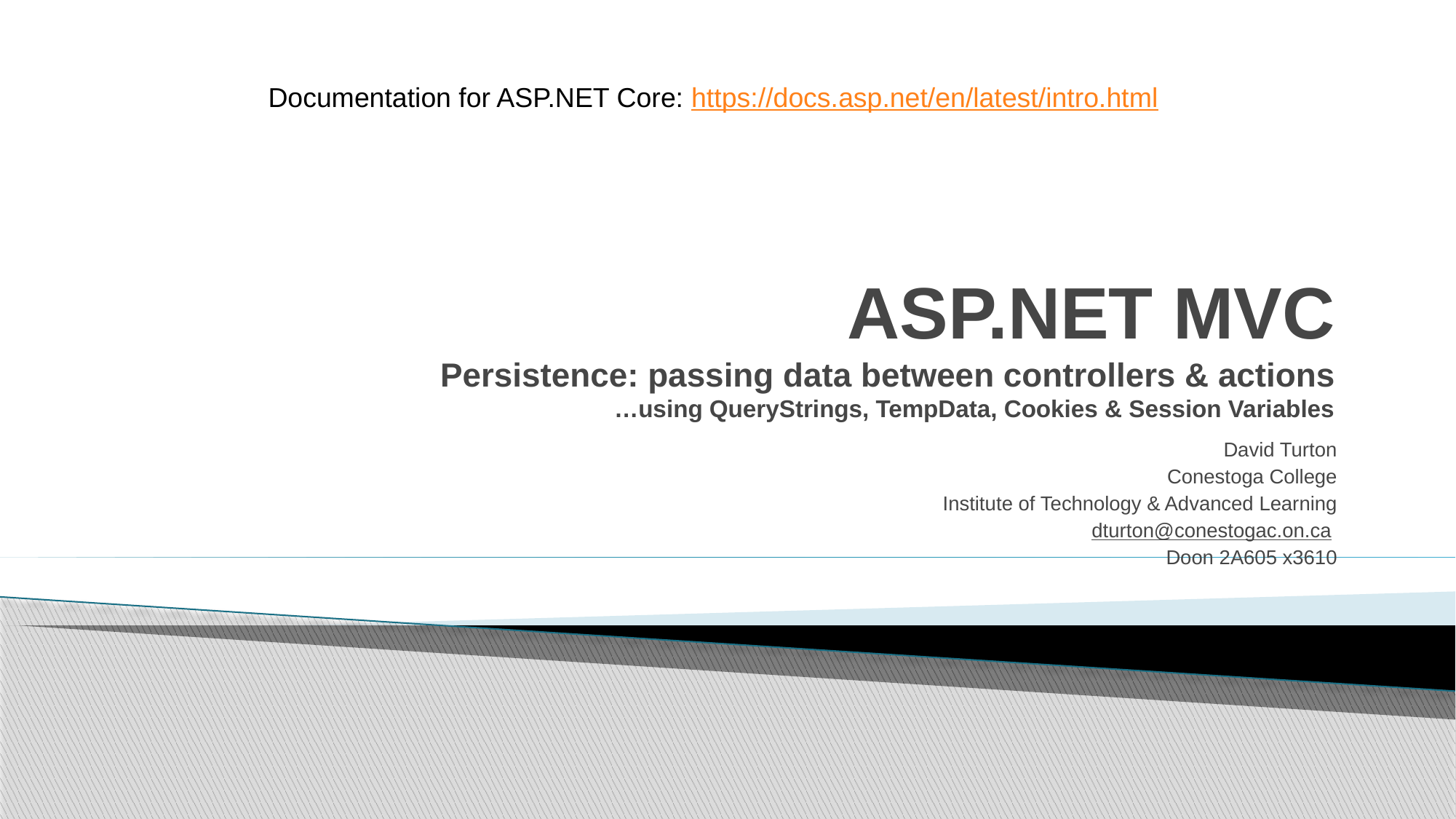

Documentation for ASP.NET Core: https://docs.asp.net/en/latest/intro.html
# ASP.NET MVC Persistence: passing data between controllers & actions …using QueryStrings, TempData, Cookies & Session Variables
David Turton
Conestoga College
Institute of Technology & Advanced Learning
dturton@conestogac.on.ca
Doon 2A605 x3610